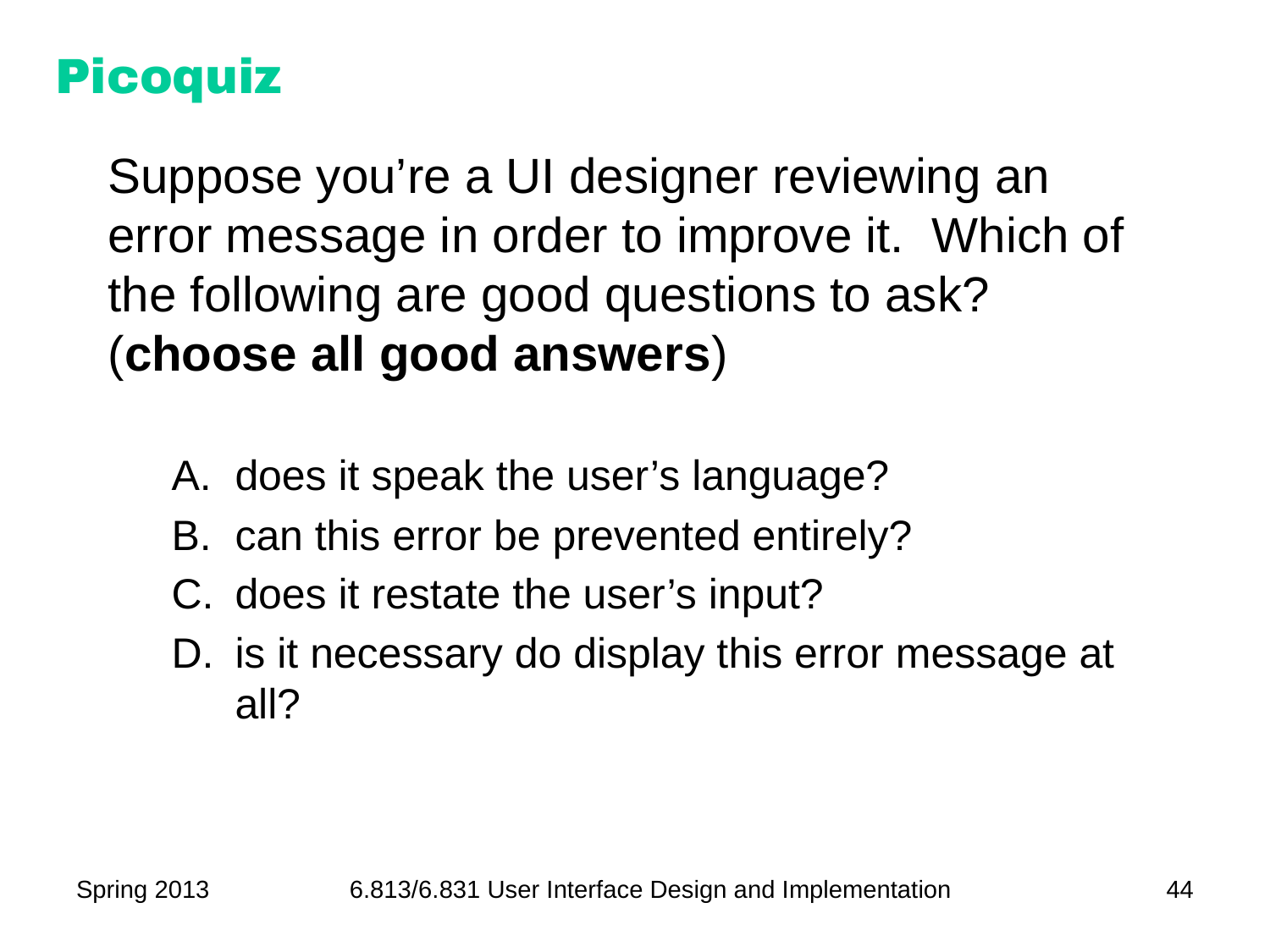

# Picoquiz
Suppose you’re a UI designer reviewing an error message in order to improve it.  Which of the following are good questions to ask?  (choose all good answers)

does it speak the user’s language?
can this error be prevented entirely?
does it restate the user’s input?
is it necessary do display this error message at all?
Spring 2013
6.813/6.831 User Interface Design and Implementation
44